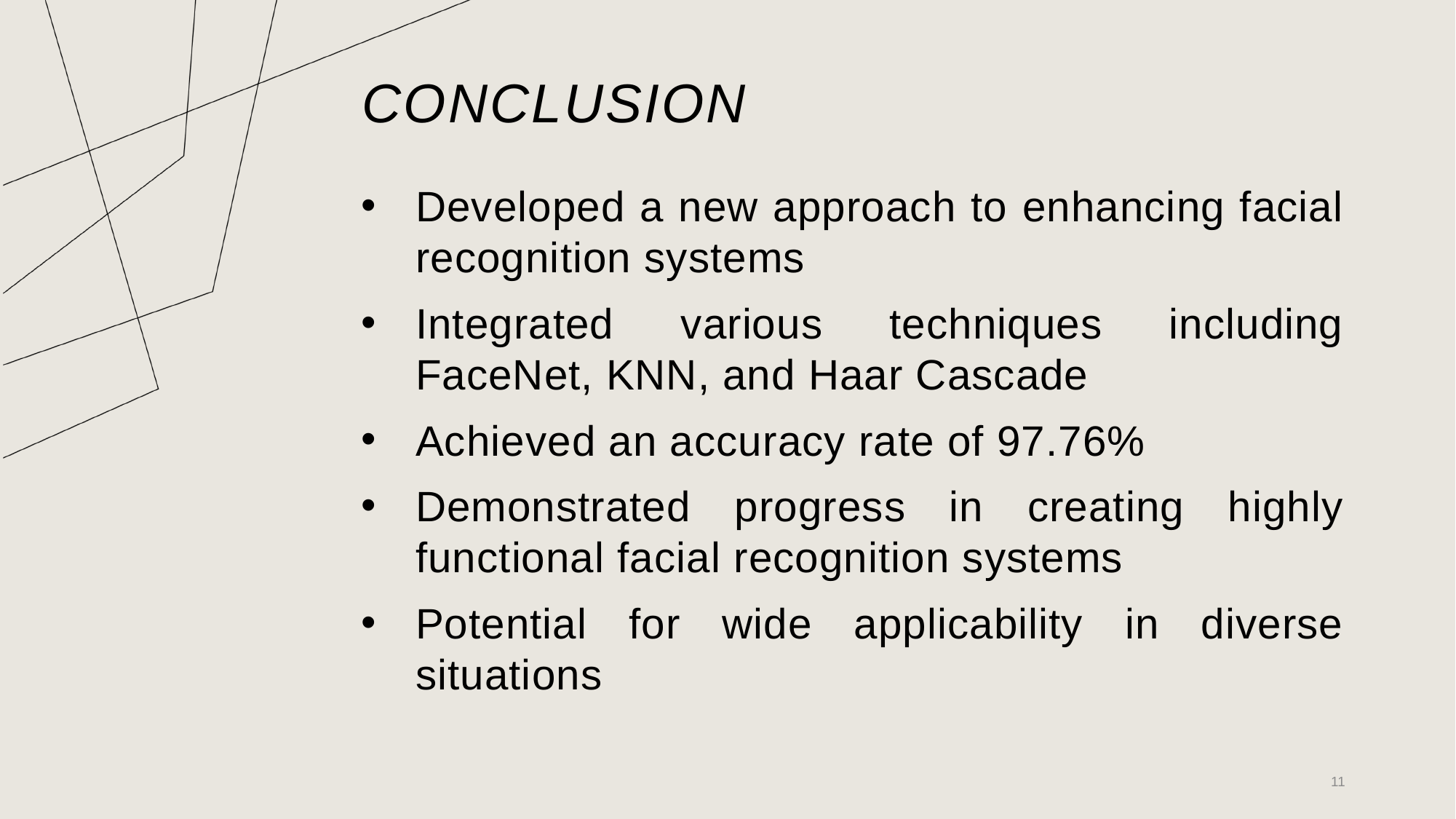

# Conclusion
Developed a new approach to enhancing facial recognition systems
Integrated various techniques including FaceNet, KNN, and Haar Cascade
Achieved an accuracy rate of 97.76%
Demonstrated progress in creating highly functional facial recognition systems
Potential for wide applicability in diverse situations
11